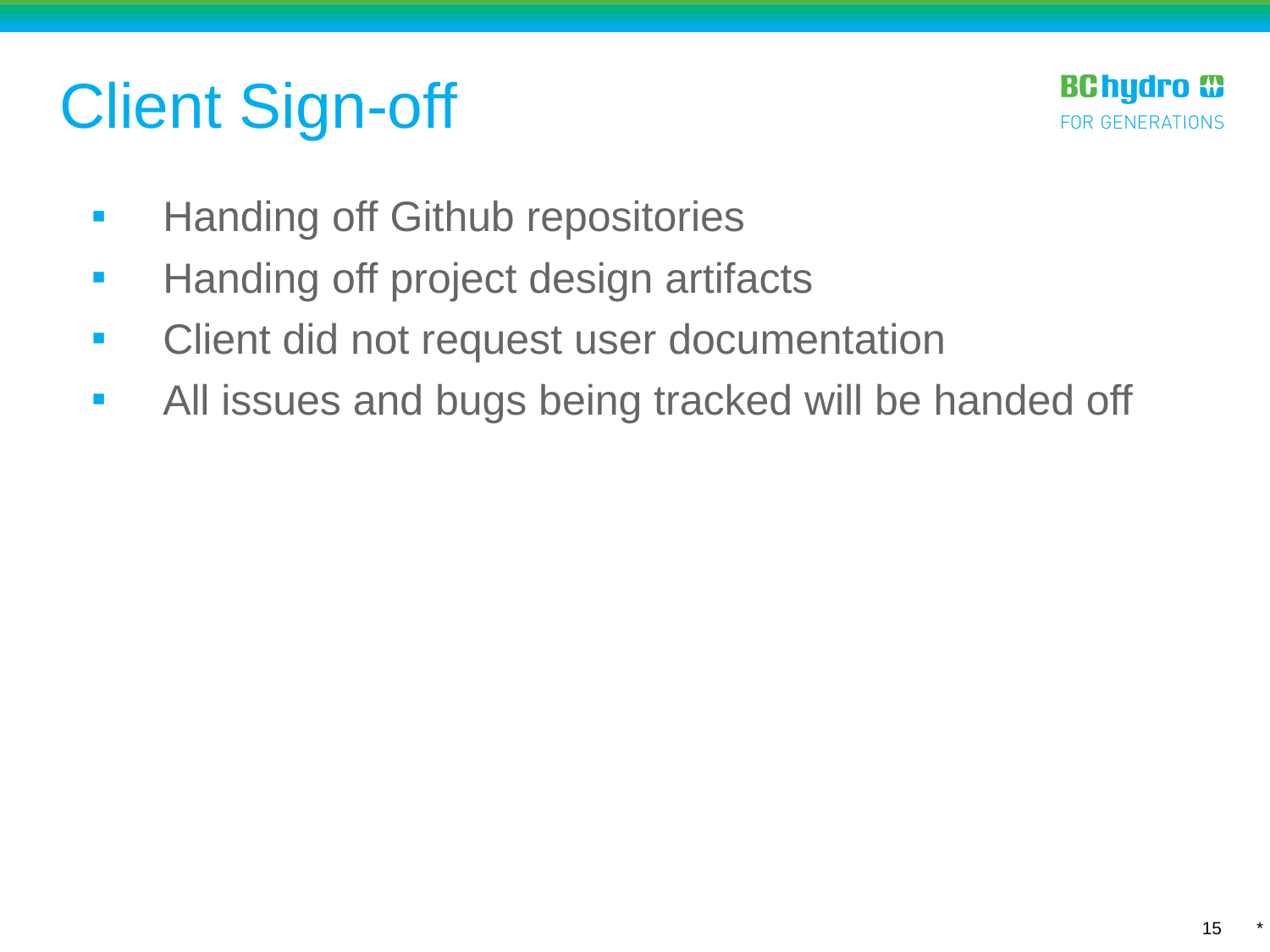

Client Sign-off
Handing off Github repositories
Handing off project design artifacts
Client did not request user documentation
All issues and bugs being tracked will be handed off

*
15